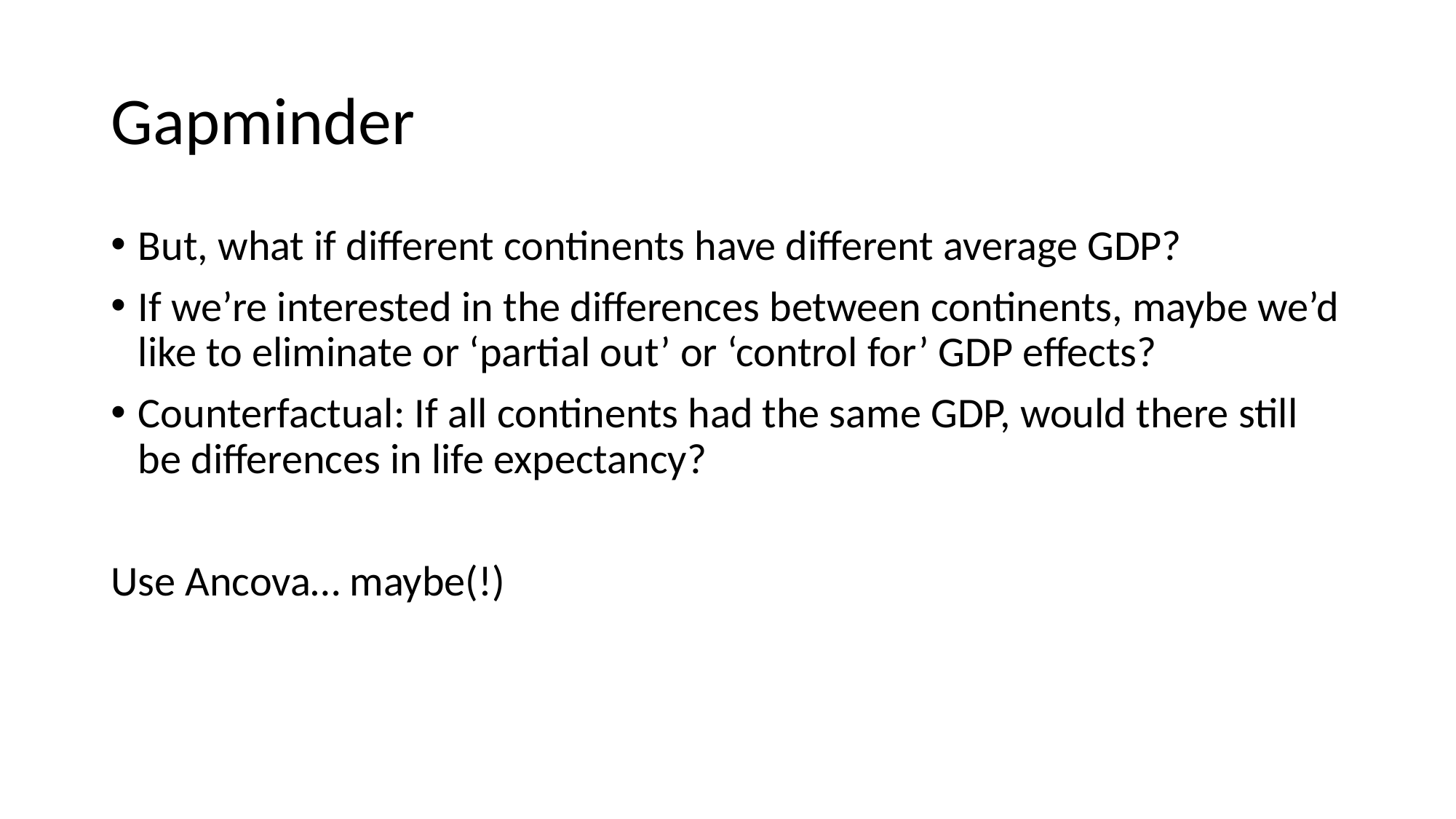

# Gapminder
But, what if different continents have different average GDP?
If we’re interested in the differences between continents, maybe we’d like to eliminate or ‘partial out’ or ‘control for’ GDP effects?
Counterfactual: If all continents had the same GDP, would there still be differences in life expectancy?

Use Ancova… maybe(!)